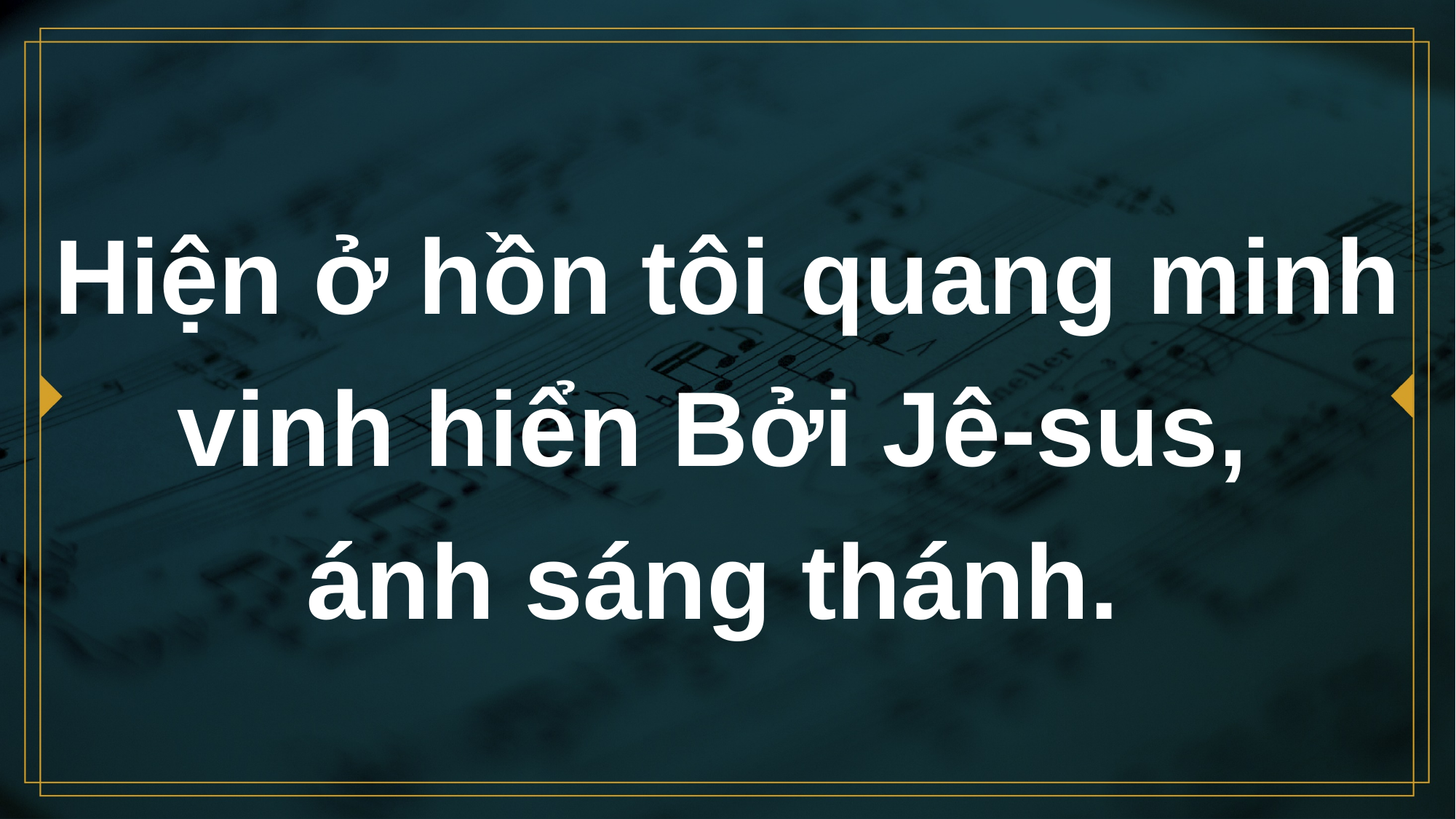

# Hiện ở hồn tôi quang minh vinh hiển Bởi Jê-sus, ánh sáng thánh.